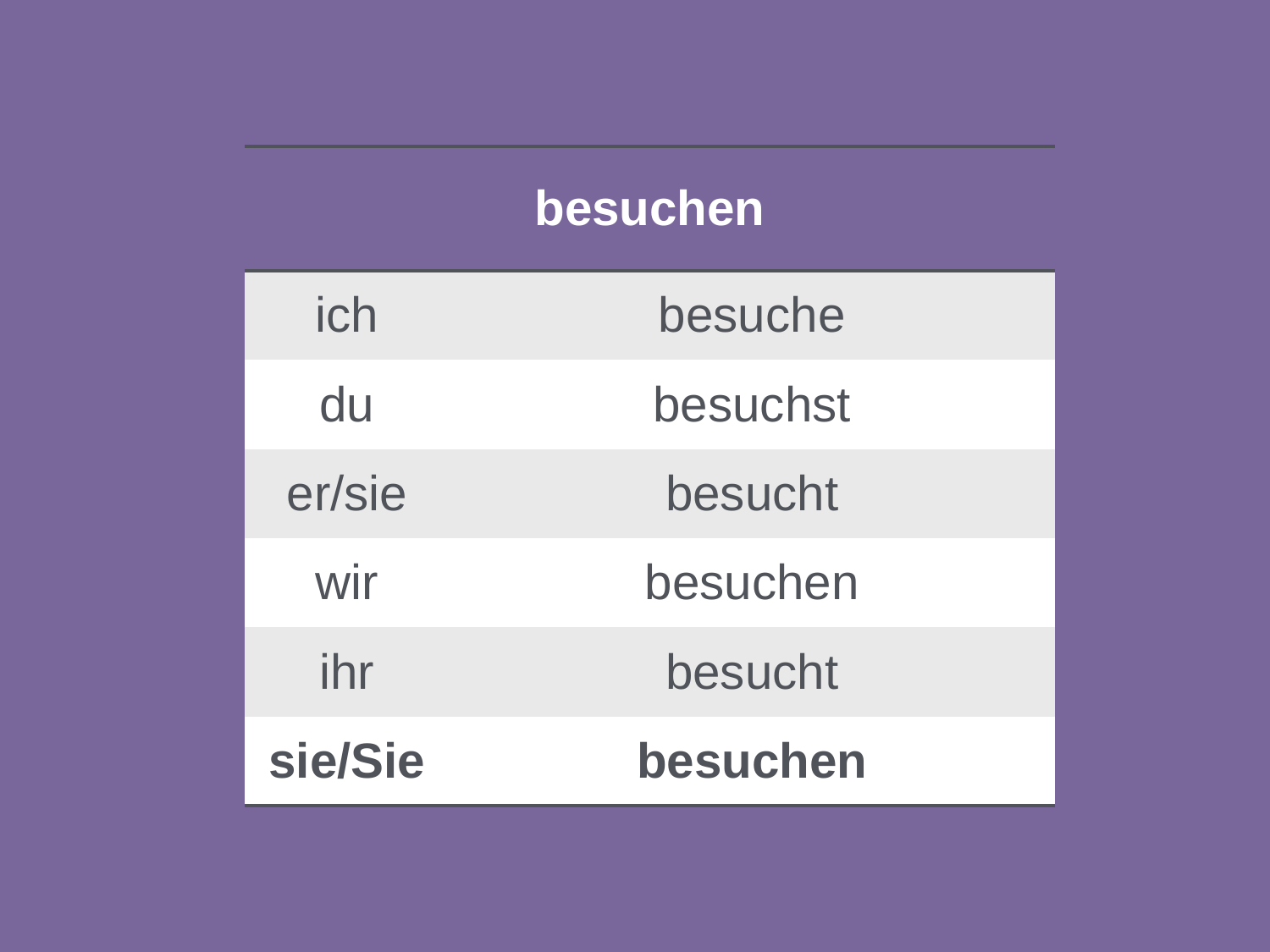

| besuchen |  |
| --- | --- |
| ich | besuche |
| du | besuchst |
| er/sie | besucht |
| wir | besuchen |
| ihr | besucht |
| sie/Sie | besuchen |
29